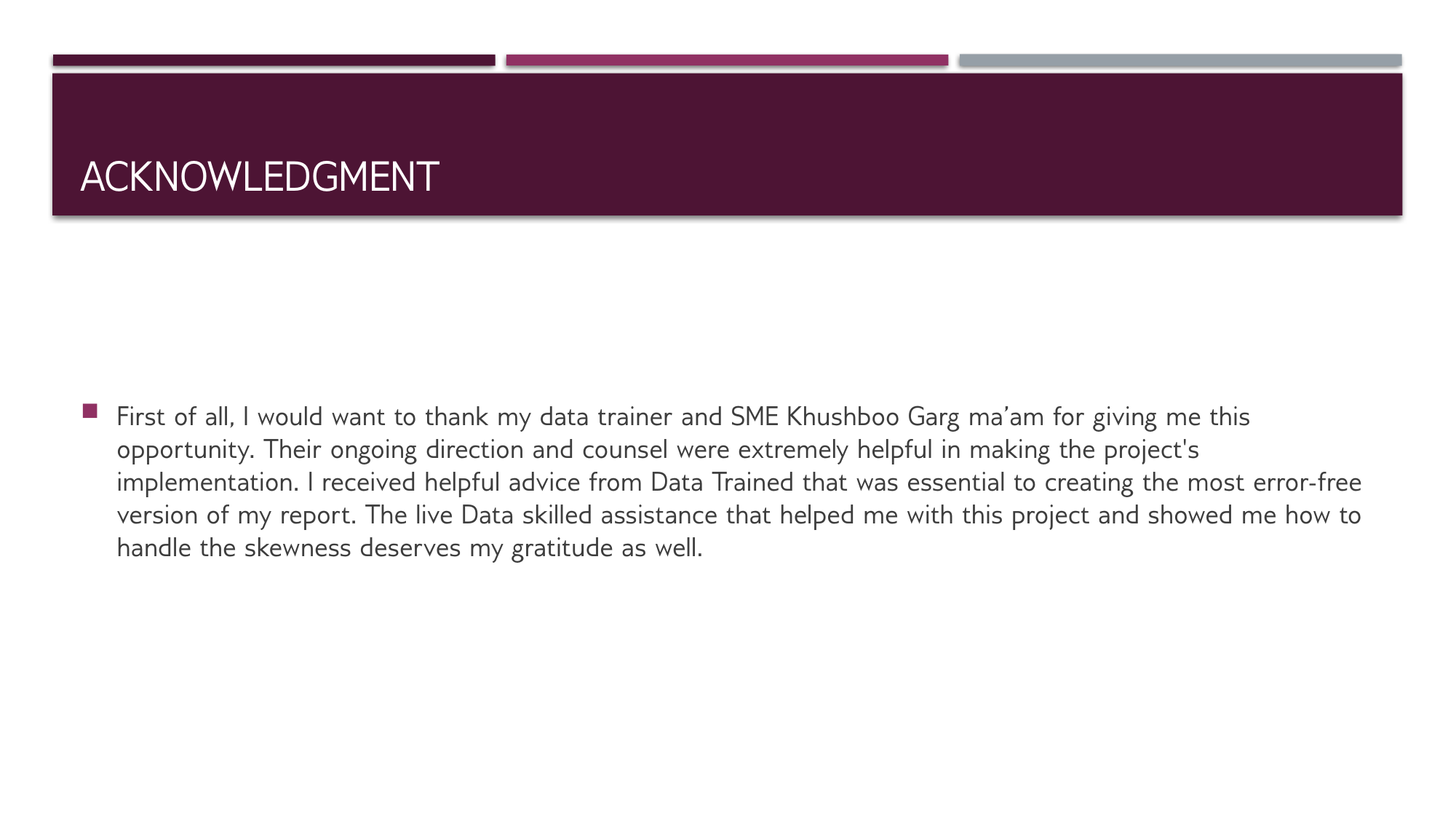

# ACKNOWLEDGMENT
First of all, I would want to thank my data trainer and SME Khushboo Garg ma’am for giving me this opportunity. Their ongoing direction and counsel were extremely helpful in making the project's implementation. I received helpful advice from Data Trained that was essential to creating the most error-free version of my report. The live Data skilled assistance that helped me with this project and showed me how to handle the skewness deserves my gratitude as well.